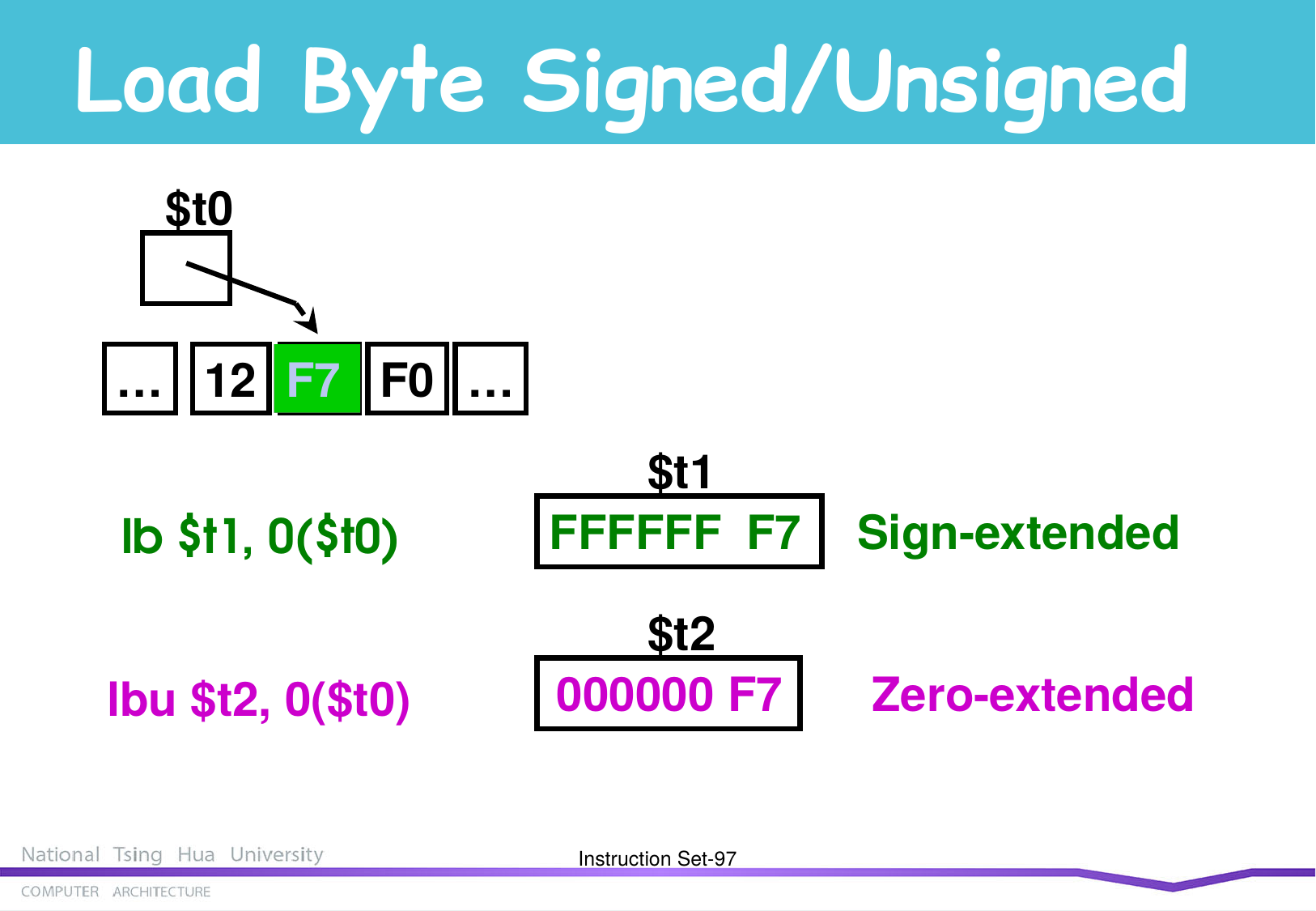

Load Byte Signed/Unsigned
$t0

$t1

$t2

…
12
F7
F0
…
F7
F7
FFFFFF
F7
Sign-extended
lb $t1, 0($t0)

lbu $t2, 0($t0)
000000
F7
Zero-extended
Instruction Set-97